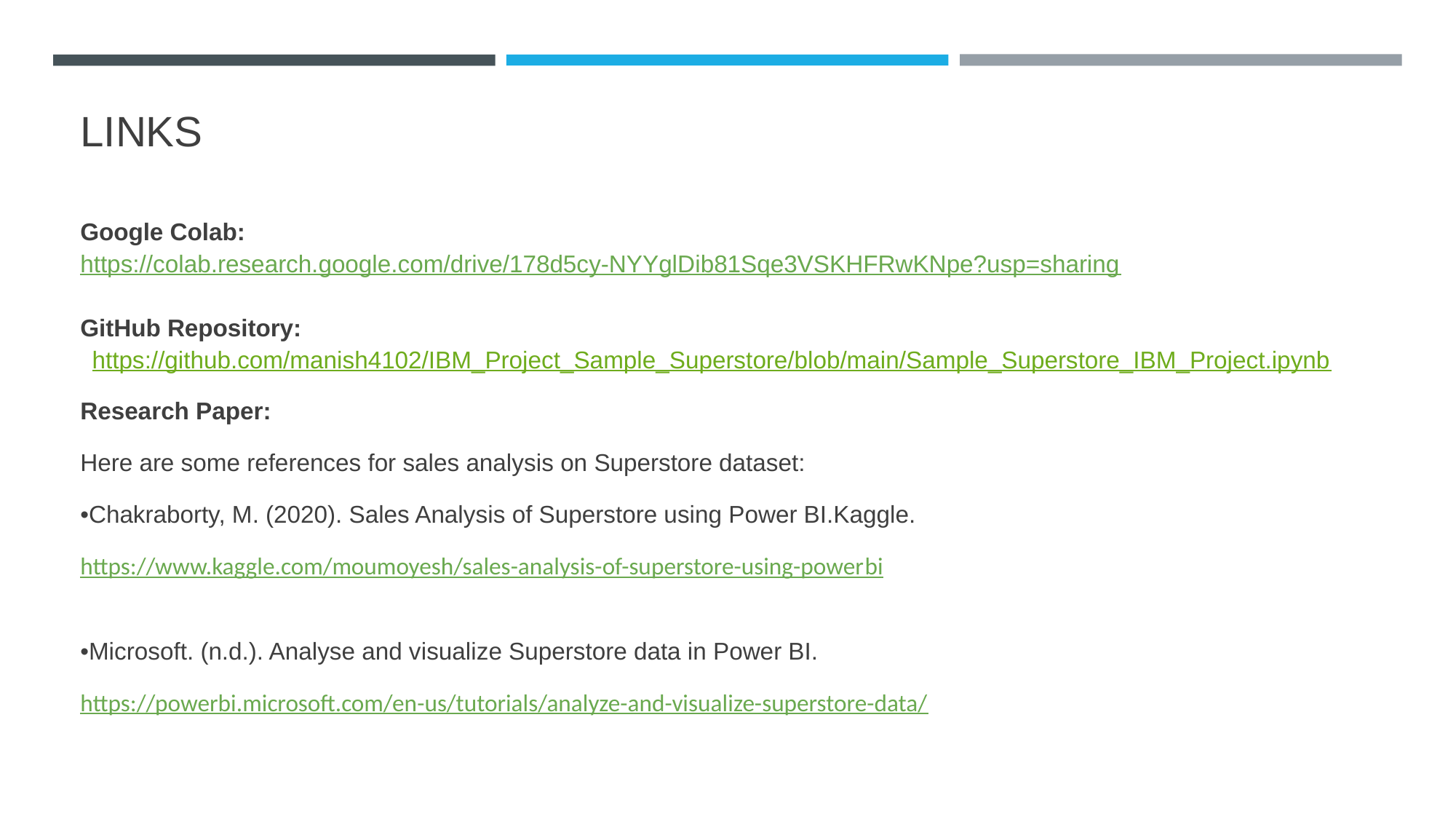

# LINKS
Google Colab:
https://colab.research.google.com/drive/178d5cy-NYYglDib81Sqe3VSKHFRwKNpe?usp=sharing

GitHub Repository:
https://github.com/manish4102/IBM_Project_Sample_Superstore/blob/main/Sample_Superstore_IBM_Project.ipynb
Research Paper:
Here are some references for sales analysis on Superstore dataset:
•Chakraborty, M. (2020). Sales Analysis of Superstore using Power BI.Kaggle.
https://www.kaggle.com/moumoyesh/sales-analysis-of-superstore-using-powerbi
•Microsoft. (n.d.). Analyse and visualize Superstore data in Power BI.
https://powerbi.microsoft.com/en-us/tutorials/analyze-and-visualize-superstore-data/